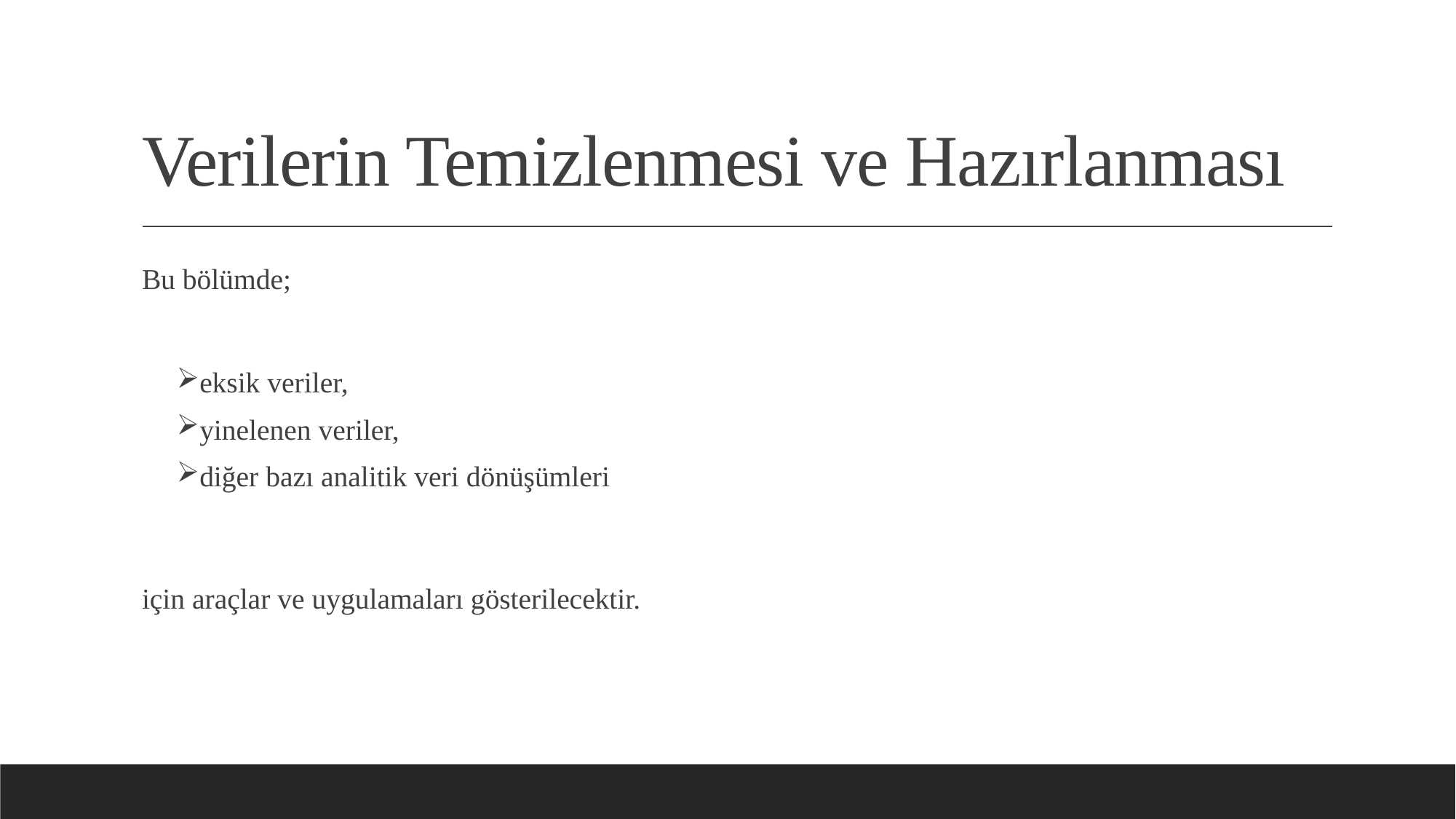

# Verilerin Temizlenmesi ve Hazırlanması
Bu bölümde;

eksik veriler,
yinelenen veriler,
diğer bazı analitik veri dönüşümleri

için araçlar ve uygulamaları gösterilecektir.